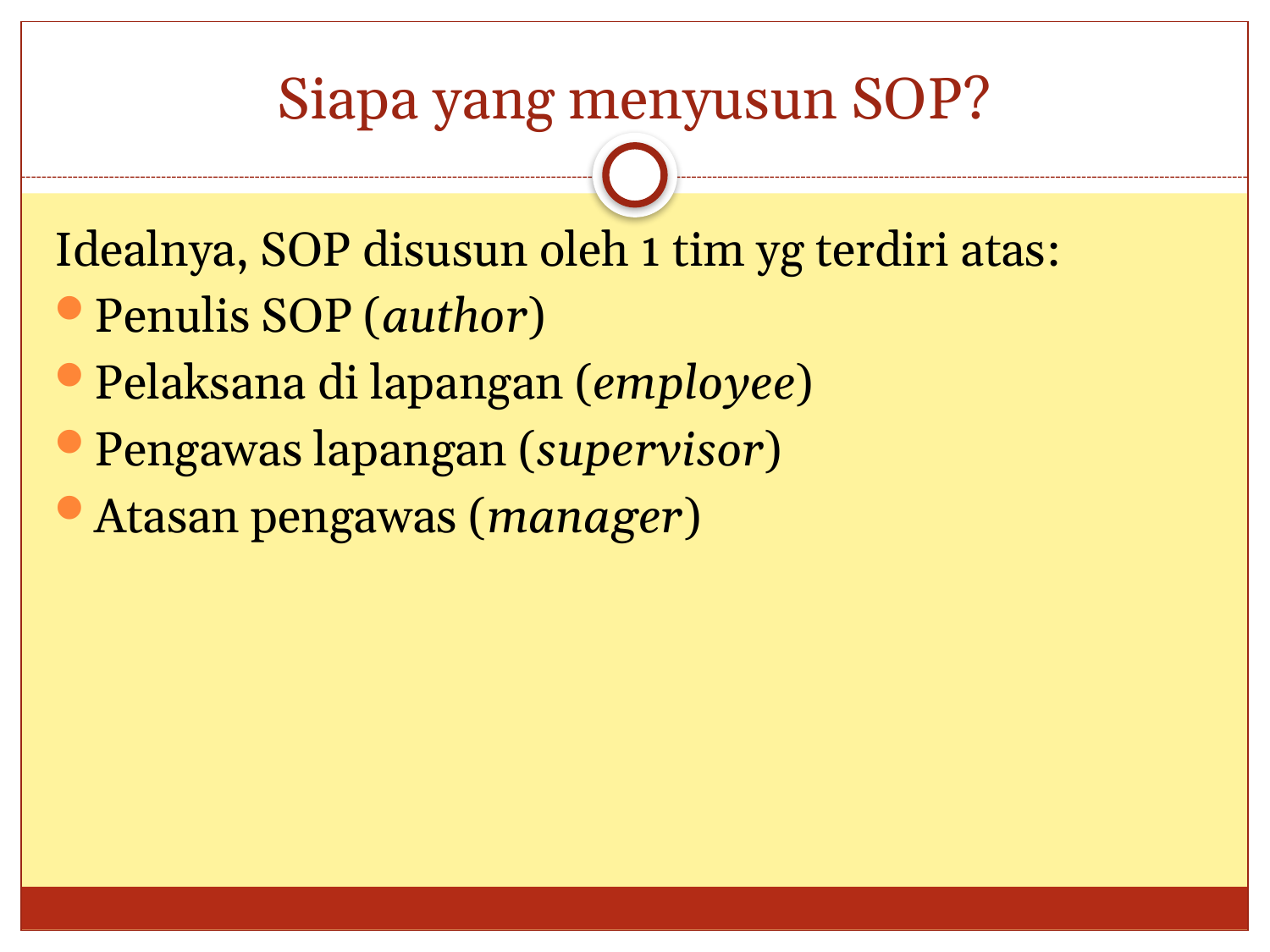

# Siapa yang menyusun SOP?
Idealnya, SOP disusun oleh 1 tim yg terdiri atas:
Penulis SOP (author)
Pelaksana di lapangan (employee)
Pengawas lapangan (supervisor)
Atasan pengawas (manager)